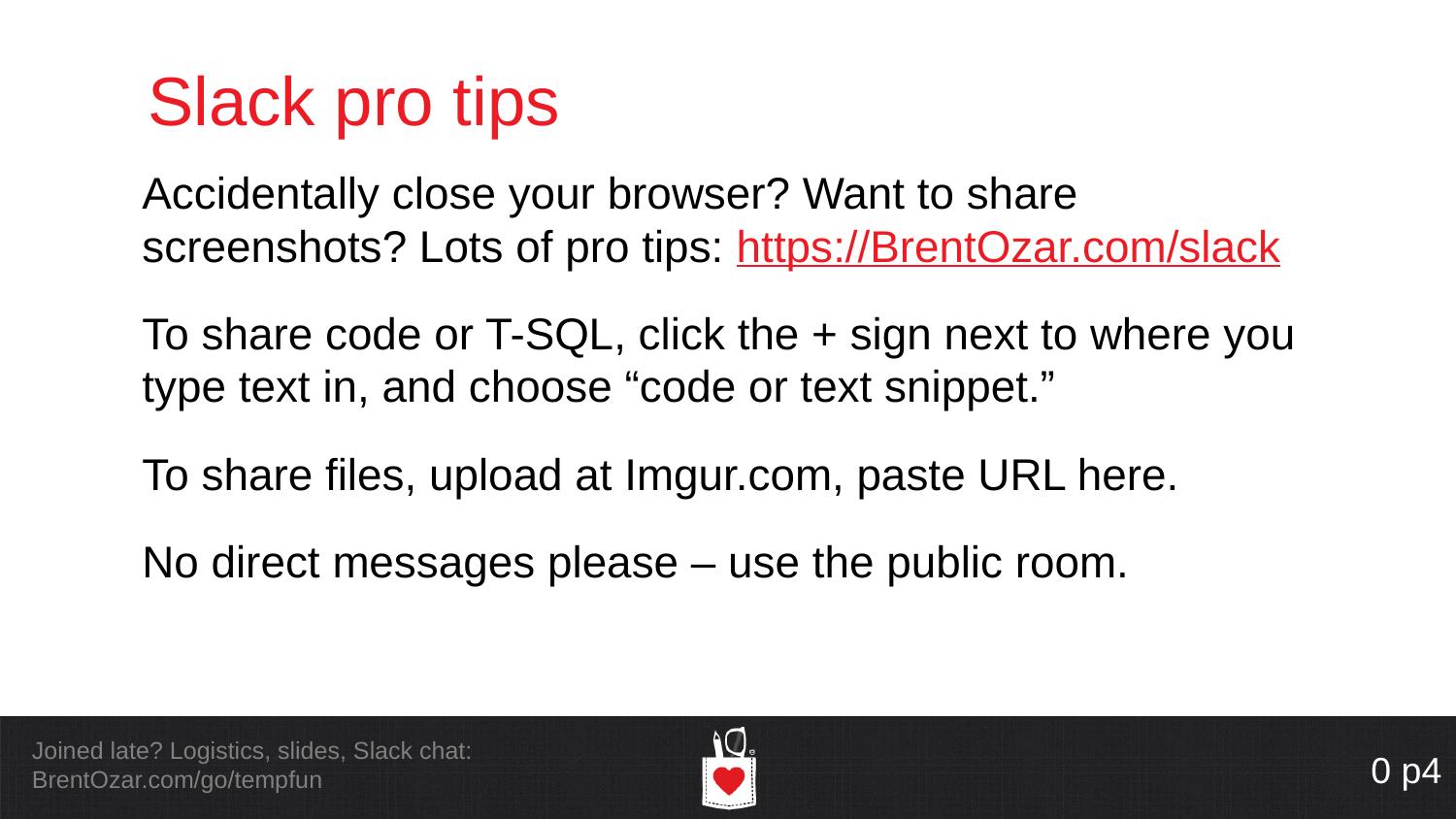

# Slack pro tips
Accidentally close your browser? Want to share screenshots? Lots of pro tips: https://BrentOzar.com/slack
To share code or T-SQL, click the + sign next to where you type text in, and choose “code or text snippet.”
To share files, upload at Imgur.com, paste URL here.
No direct messages please – use the public room.